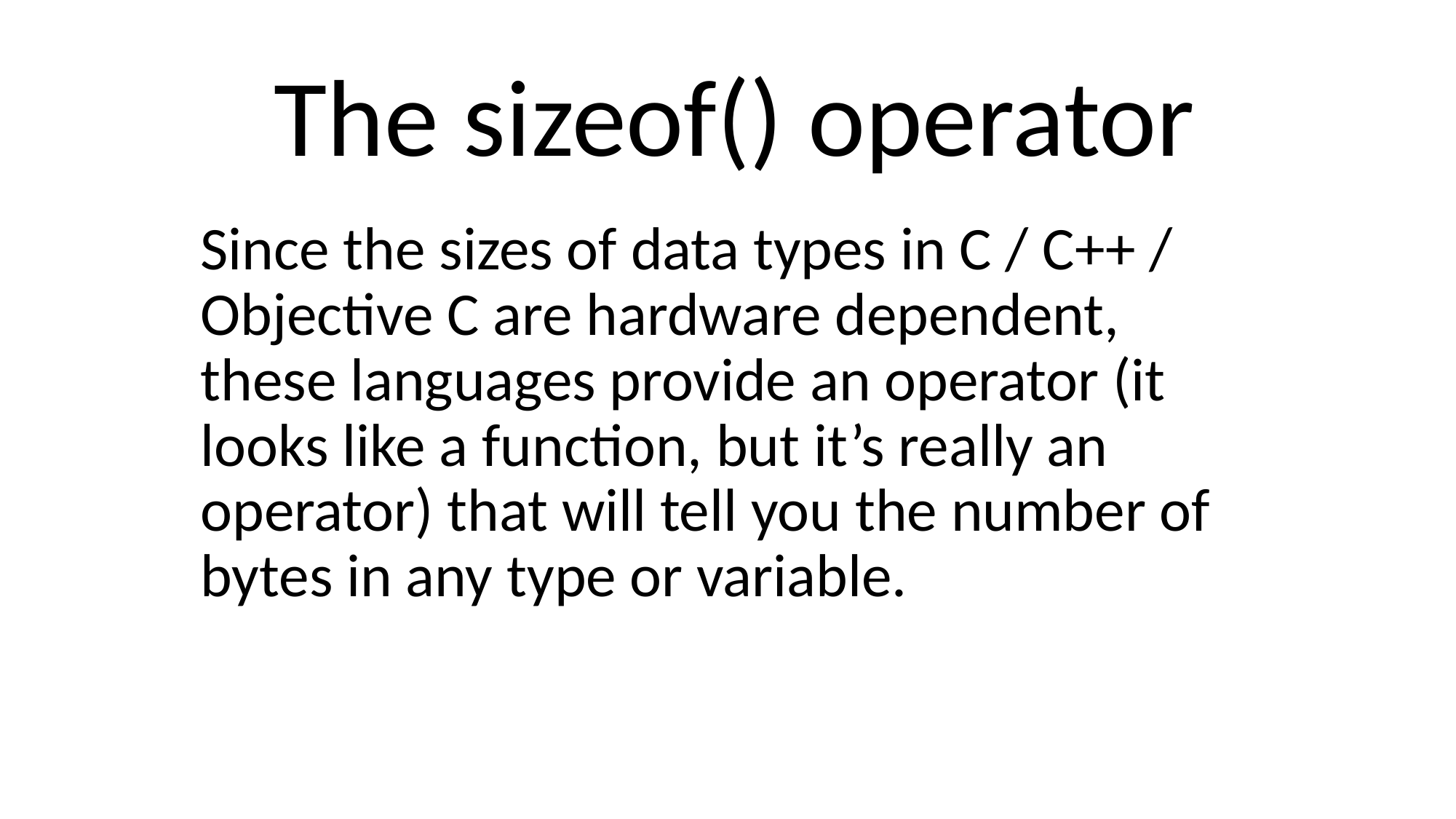

# The sizeof() operator
Since the sizes of data types in C / C++ / Objective C are hardware dependent, these languages provide an operator (it looks like a function, but it’s really an operator) that will tell you the number of bytes in any type or variable.